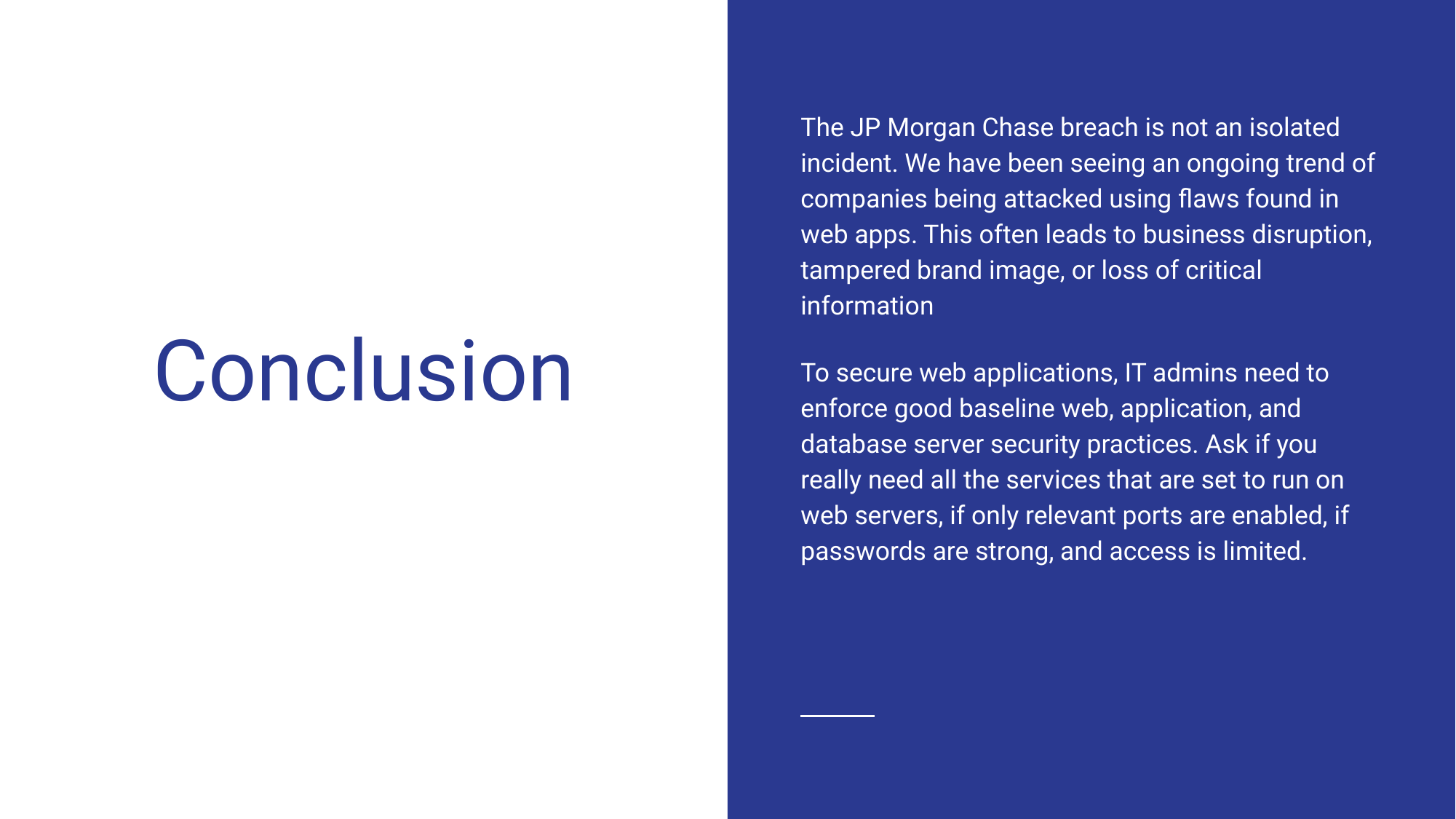

The JP Morgan Chase breach is not an isolated incident. We have been seeing an ongoing trend of companies being attacked using flaws found in web apps. This often leads to business disruption, tampered brand image, or loss of critical information
To secure web applications, IT admins need to enforce good baseline web, application, and database server security practices. Ask if you really need all the services that are set to run on web servers, if only relevant ports are enabled, if passwords are strong, and access is limited.

# Conclusion